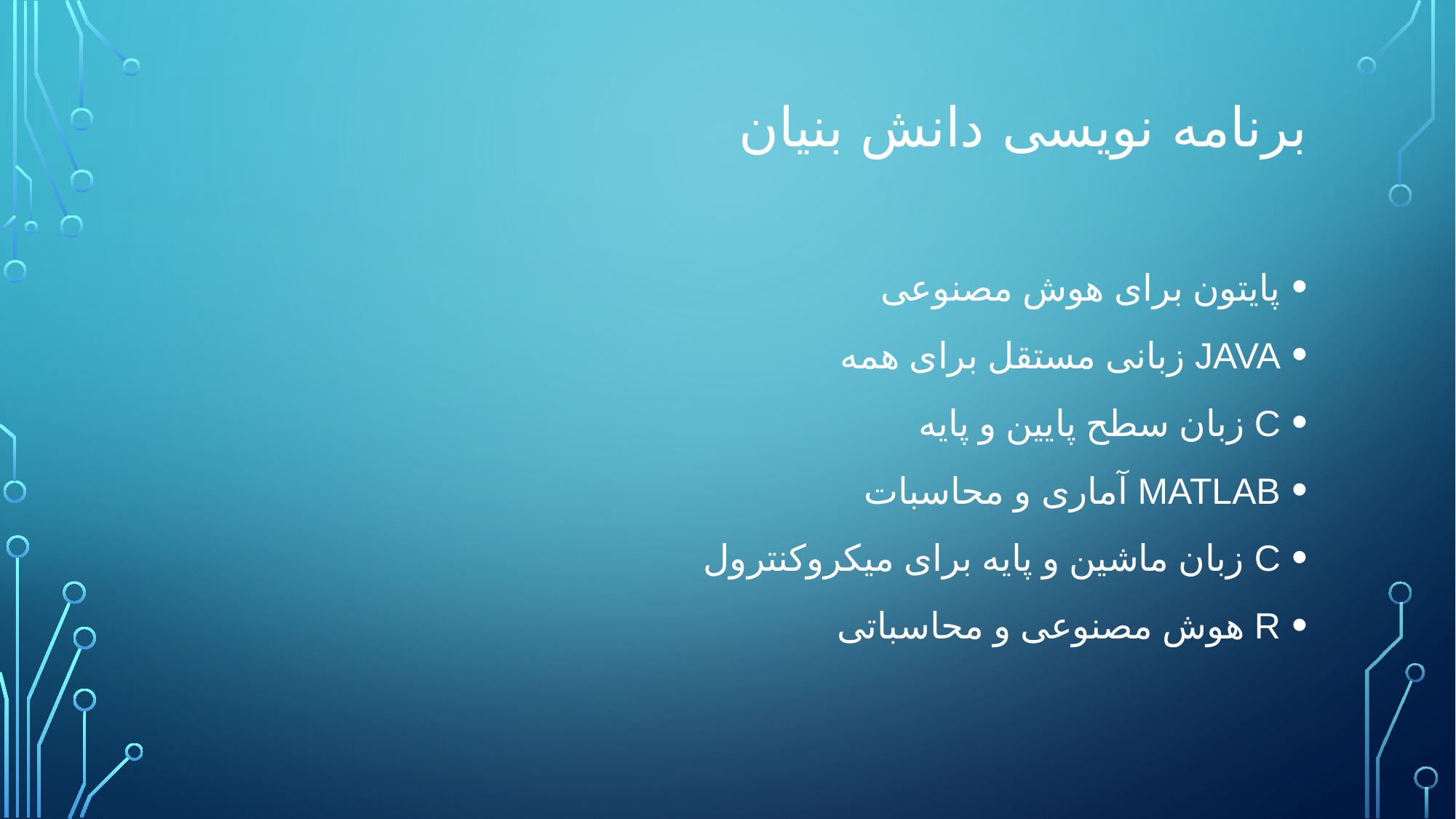

# برنامه نویسی دانش بنیان
پایتون برای هوش مصنوعی
JAVA زبانی مستقل برای همه
C زبان سطح پایین و پایه
MATLAB آماری و محاسبات
C زبان ماشین و پایه برای میکروکنترول
R هوش مصنوعی و محاسباتی